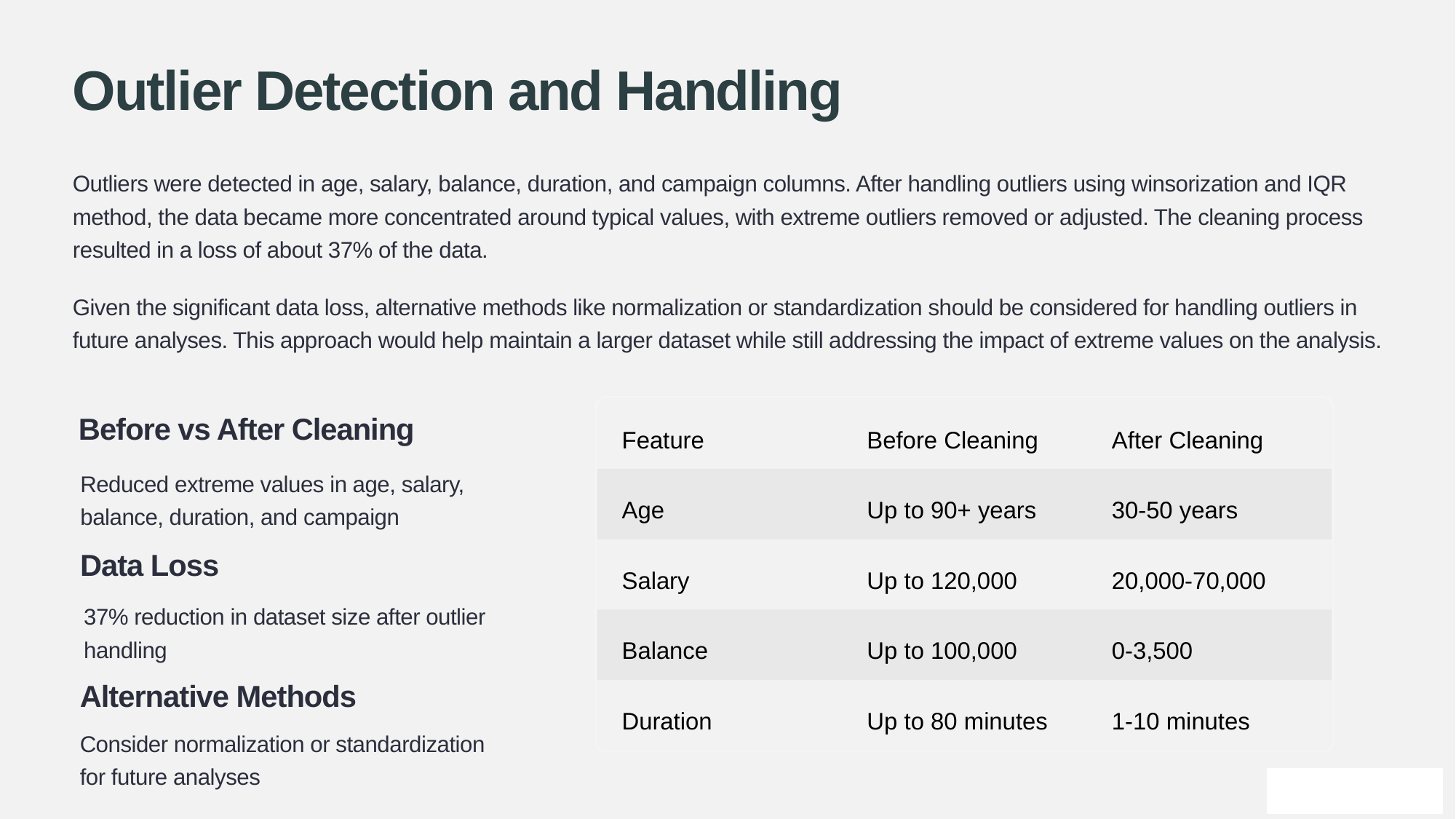

Outlier Detection and Handling
Outliers were detected in age, salary, balance, duration, and campaign columns. After handling outliers using winsorization and IQR method, the data became more concentrated around typical values, with extreme outliers removed or adjusted. The cleaning process resulted in a loss of about 37% of the data.
Given the significant data loss, alternative methods like normalization or standardization should be considered for handling outliers in future analyses. This approach would help maintain a larger dataset while still addressing the impact of extreme values on the analysis.

Before vs After Cleaning
Feature
Before Cleaning
After Cleaning
Reduced extreme values in age, salary, balance, duration, and campaign

Age
Up to 90+ years
30-50 years

Data Loss
Salary
Up to 120,000
20,000-70,000
37% reduction in dataset size after outlier handling

Balance
Up to 100,000
0-3,500

Alternative Methods
Duration
Up to 80 minutes
1-10 minutes
Consider normalization or standardization for future analyses